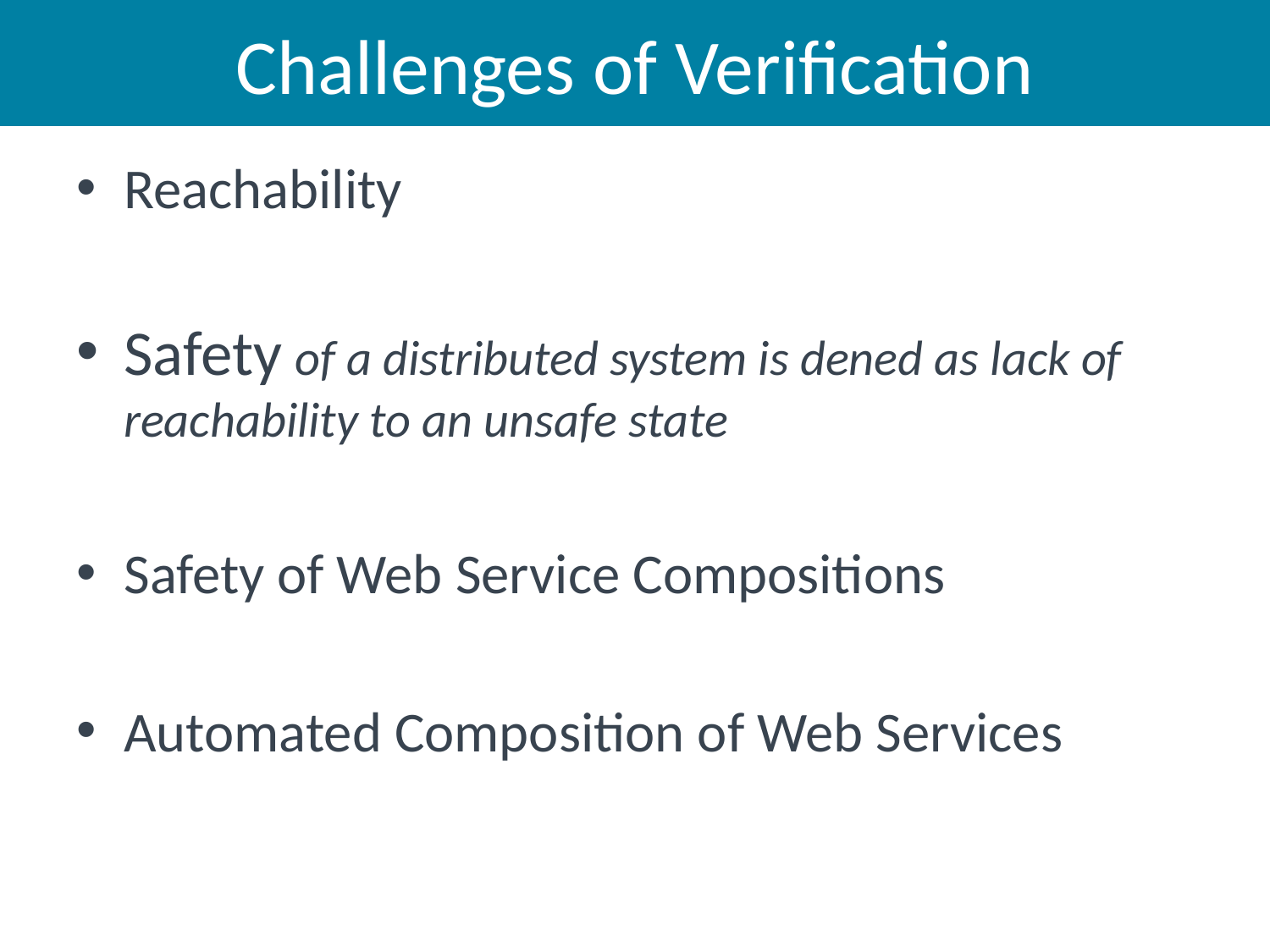

# Challenges of Verification
Reachability

Safety of a distributed system is dened as lack of reachability to an unsafe state

Safety of Web Service Compositions

Automated Composition of Web Services